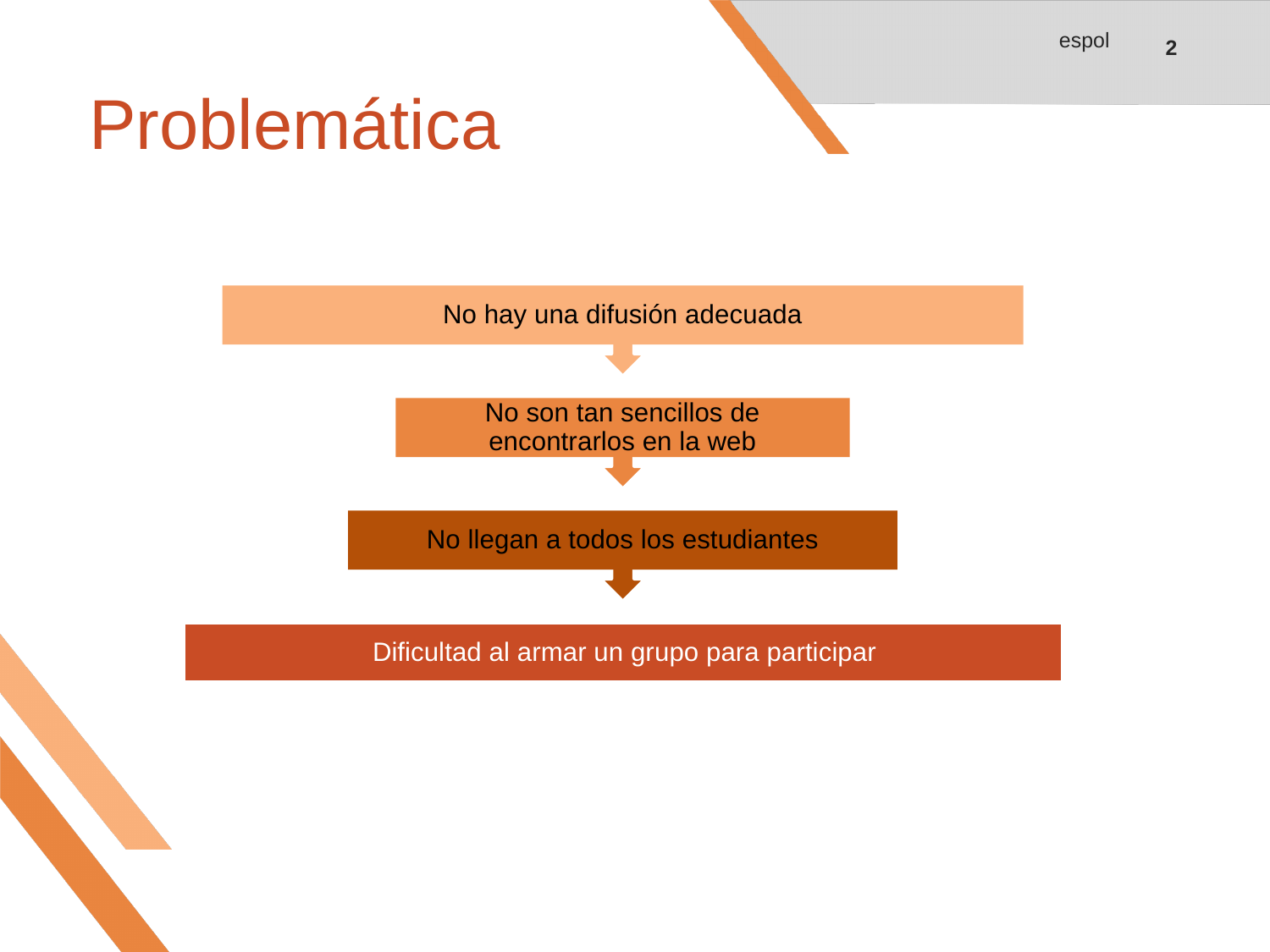

espol
2
# Problemática

No hay una difusión adecuada

No son tan sencillos de encontrarlos en la web

No llegan a todos los estudiantes

Dificultad al armar un grupo para participar